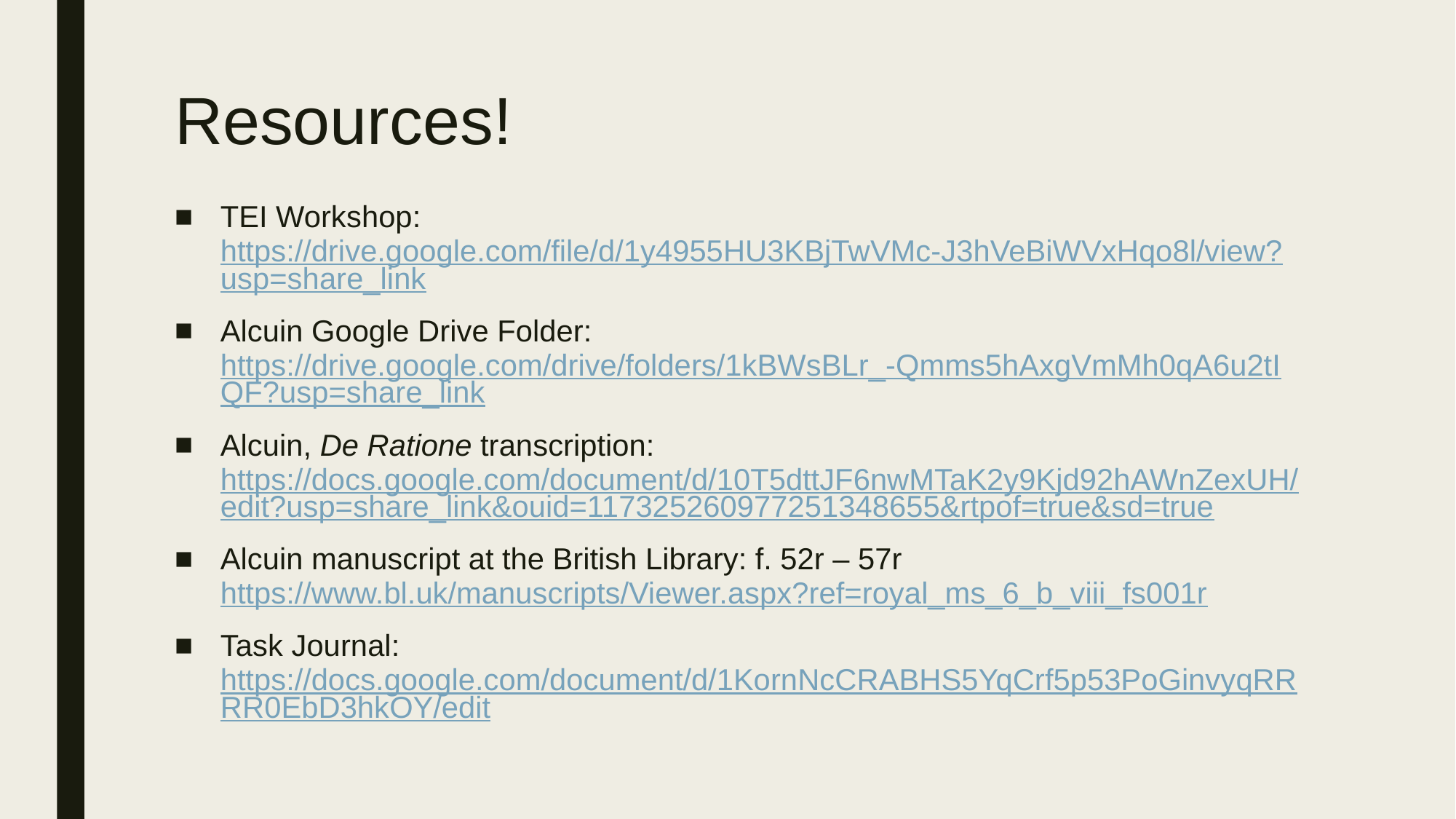

# Resources!
TEI Workshop: https://drive.google.com/file/d/1y4955HU3KBjTwVMc-J3hVeBiWVxHqo8l/view?usp=share_link
Alcuin Google Drive Folder: https://drive.google.com/drive/folders/1kBWsBLr_-Qmms5hAxgVmMh0qA6u2tIQF?usp=share_link
Alcuin, De Ratione transcription: https://docs.google.com/document/d/10T5dttJF6nwMTaK2y9Kjd92hAWnZexUH/edit?usp=share_link&ouid=117325260977251348655&rtpof=true&sd=true
Alcuin manuscript at the British Library: f. 52r – 57r https://www.bl.uk/manuscripts/Viewer.aspx?ref=royal_ms_6_b_viii_fs001r
Task Journal: https://docs.google.com/document/d/1KornNcCRABHS5YqCrf5p53PoGinvyqRRRR0EbD3hkOY/edit